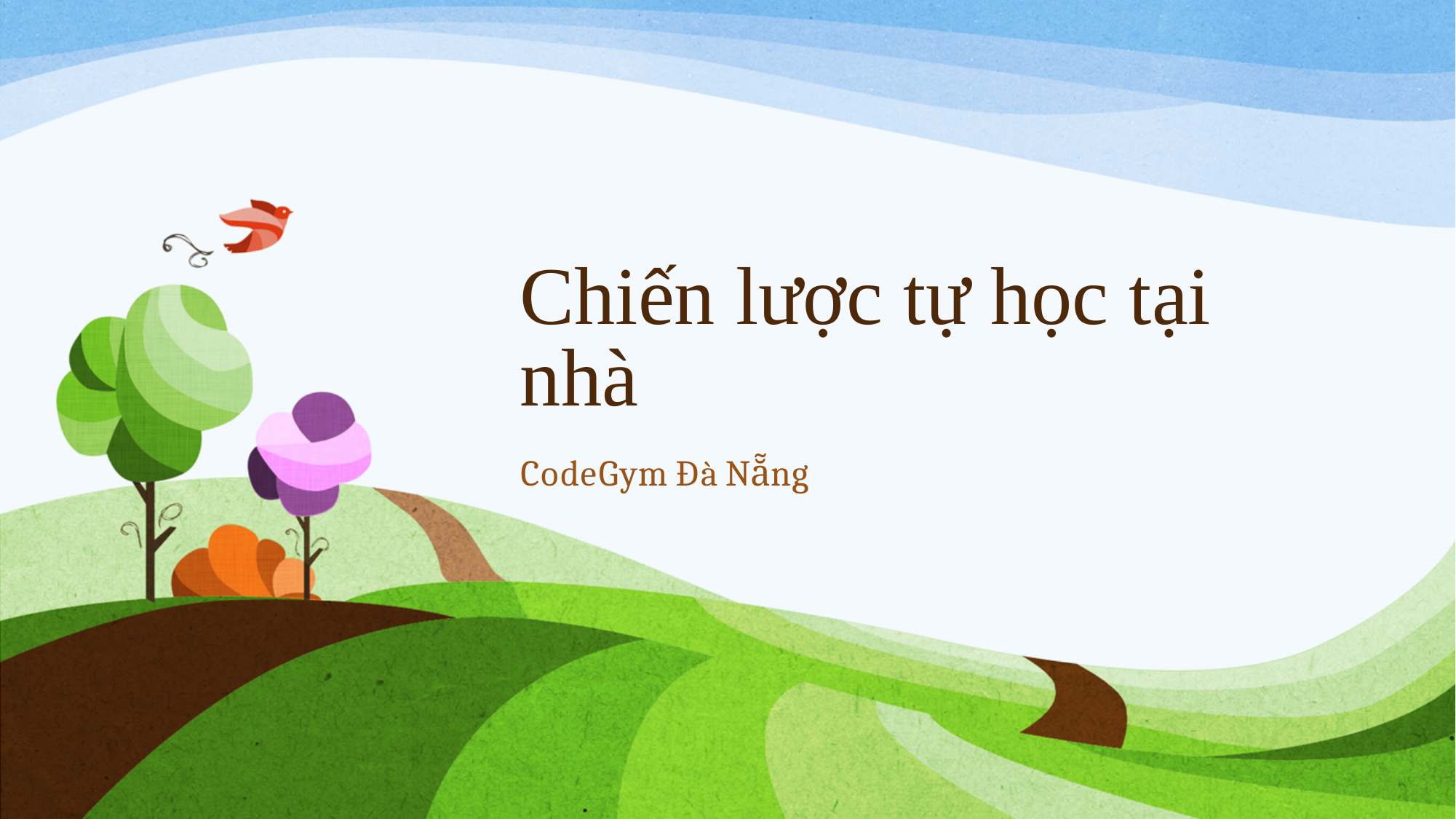

# Chiến lược tự học tại nhà
CodeGym Đà Nẵng